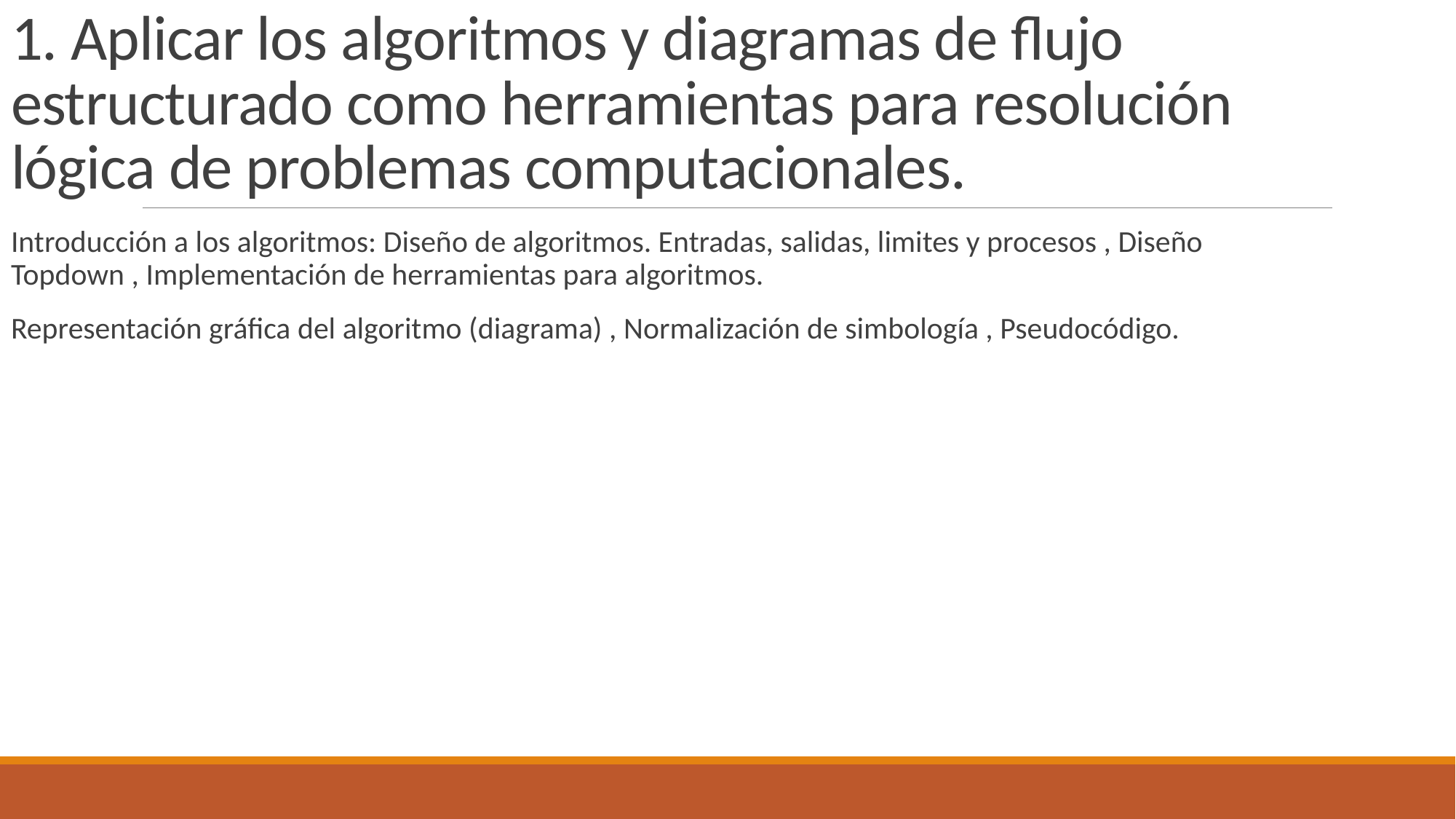

# 1. Aplicar los algoritmos y diagramas de flujo estructurado como herramientas para resolución lógica de problemas computacionales.
Introducción a los algoritmos: Diseño de algoritmos. Entradas, salidas, limites y procesos , Diseño Topdown , Implementación de herramientas para algoritmos.
Representación gráfica del algoritmo (diagrama) , Normalización de simbología , Pseudocódigo.